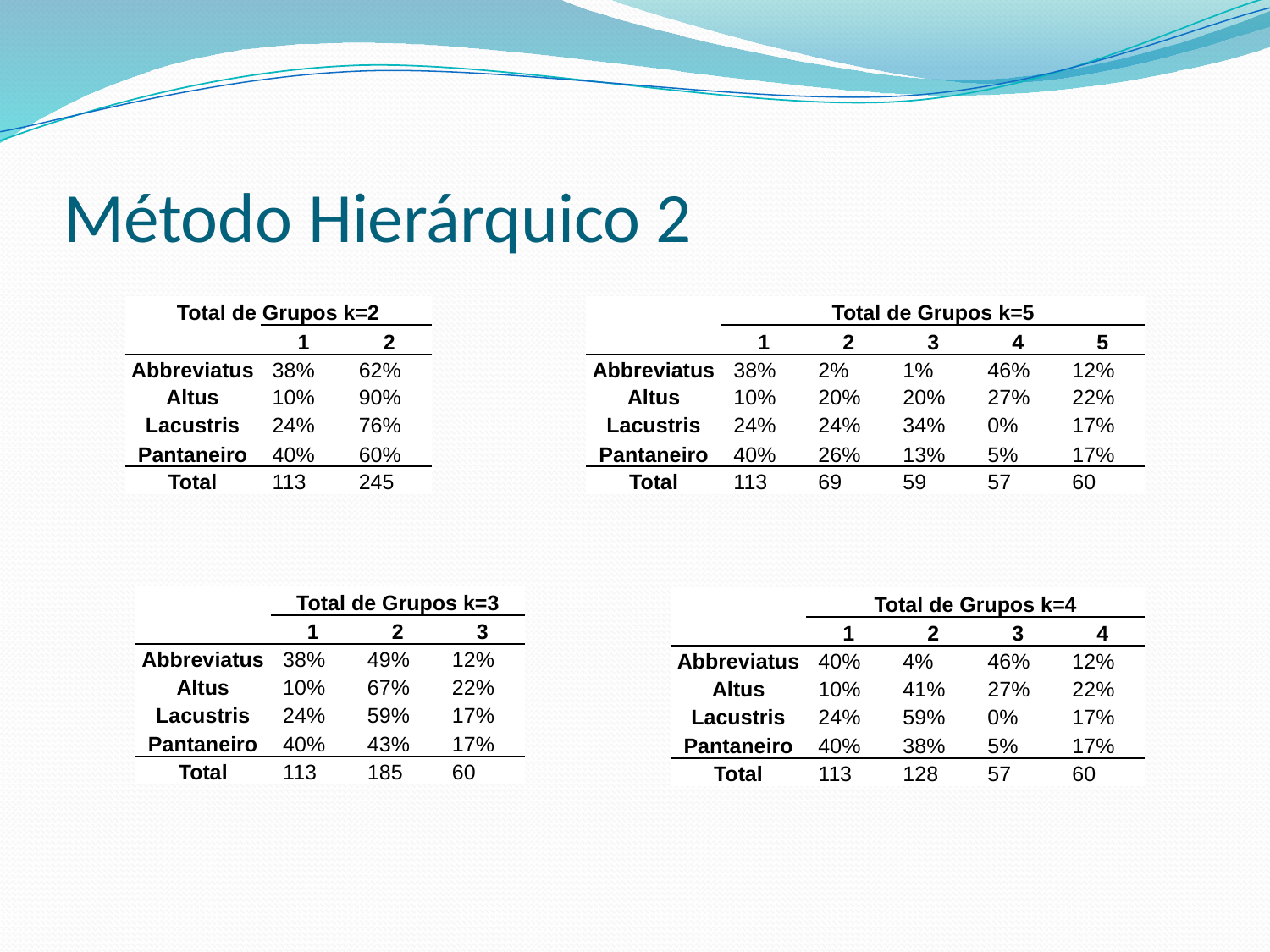

# Método Hierárquico 2
| Total de Grupos k=2 |  |  |
| --- | --- | --- |
|  | 1 | 2 |
| Abbreviatus | 38% | 62% |
| Altus | 10% | 90% |
| Lacustris | 24% | 76% |
| Pantaneiro | 40% | 60% |
| Total | 113 | 245 |
|  | Total de Grupos k=5 |  |  |  |  |
| --- | --- | --- | --- | --- | --- |
|  | 1 | 2 | 3 | 4 | 5 |
| Abbreviatus | 38% | 2% | 1% | 46% | 12% |
| Altus | 10% | 20% | 20% | 27% | 22% |
| Lacustris | 24% | 24% | 34% | 0% | 17% |
| Pantaneiro | 40% | 26% | 13% | 5% | 17% |
| Total | 113 | 69 | 59 | 57 | 60 |
|  | Total de Grupos k=3 |  |  |
| --- | --- | --- | --- |
|  | 1 | 2 | 3 |
| Abbreviatus | 38% | 49% | 12% |
| Altus | 10% | 67% | 22% |
| Lacustris | 24% | 59% | 17% |
| Pantaneiro | 40% | 43% | 17% |
| Total | 113 | 185 | 60 |
|  | Total de Grupos k=4 |  |  |  |
| --- | --- | --- | --- | --- |
|  | 1 | 2 | 3 | 4 |
| Abbreviatus | 40% | 4% | 46% | 12% |
| Altus | 10% | 41% | 27% | 22% |
| Lacustris | 24% | 59% | 0% | 17% |
| Pantaneiro | 40% | 38% | 5% | 17% |
| Total | 113 | 128 | 57 | 60 |